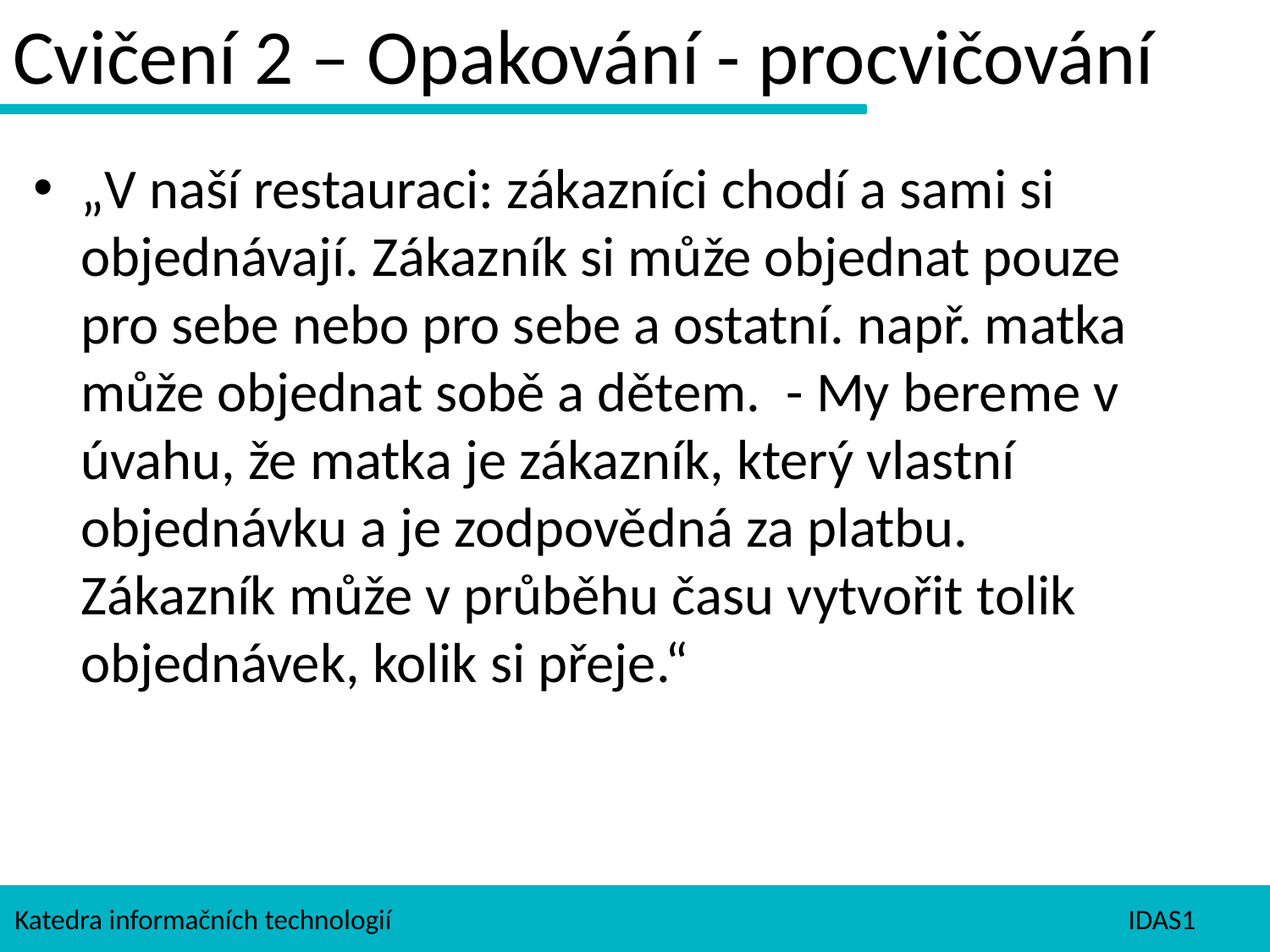

Cvičení 2 – Opakování - procvičování

„V naší restauraci: zákazníci chodí a sami si objednávají. Zákazník si může objednat pouze pro sebe nebo pro sebe a ostatní. např. matka může objednat sobě a dětem.  - My bereme v úvahu, že matka je zákazník, který vlastní objednávku a je zodpovědná za platbu. Zákazník může v průběhu času vytvořit tolik objednávek, kolik si přeje.“

Katedra informačních technologií
IDAS1